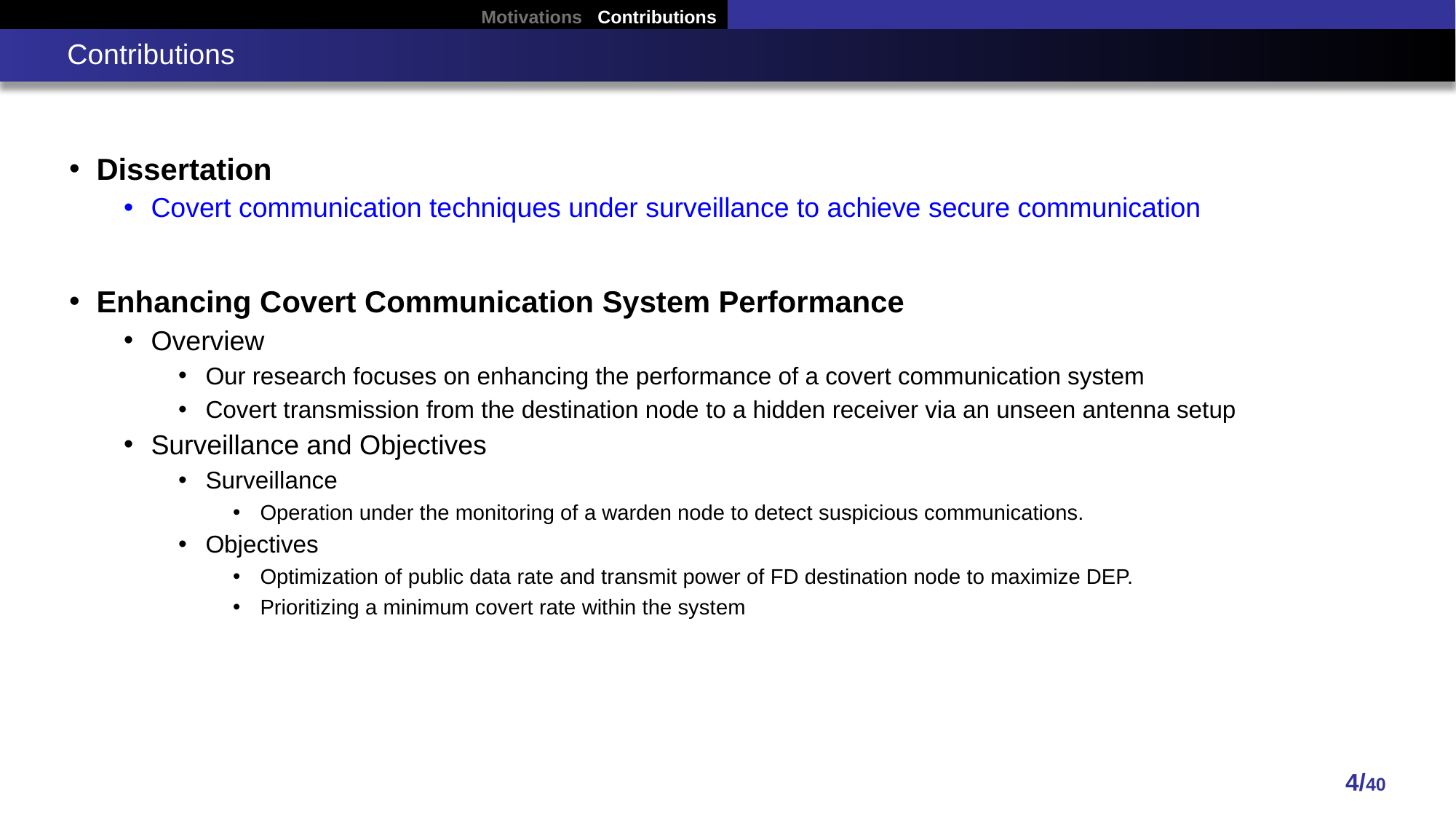

Motivations   Contributions
# Contributions
Dissertation
Covert communication techniques under surveillance to achieve secure communication

Enhancing Covert Communication System Performance
Overview
Our research focuses on enhancing the performance of a covert communication system
Covert transmission from the destination node to a hidden receiver via an unseen antenna setup
Surveillance and Objectives
Surveillance
Operation under the monitoring of a warden node to detect suspicious communications.
Objectives
Optimization of public data rate and transmit power of FD destination node to maximize DEP.
Prioritizing a minimum covert rate within the system

4/40